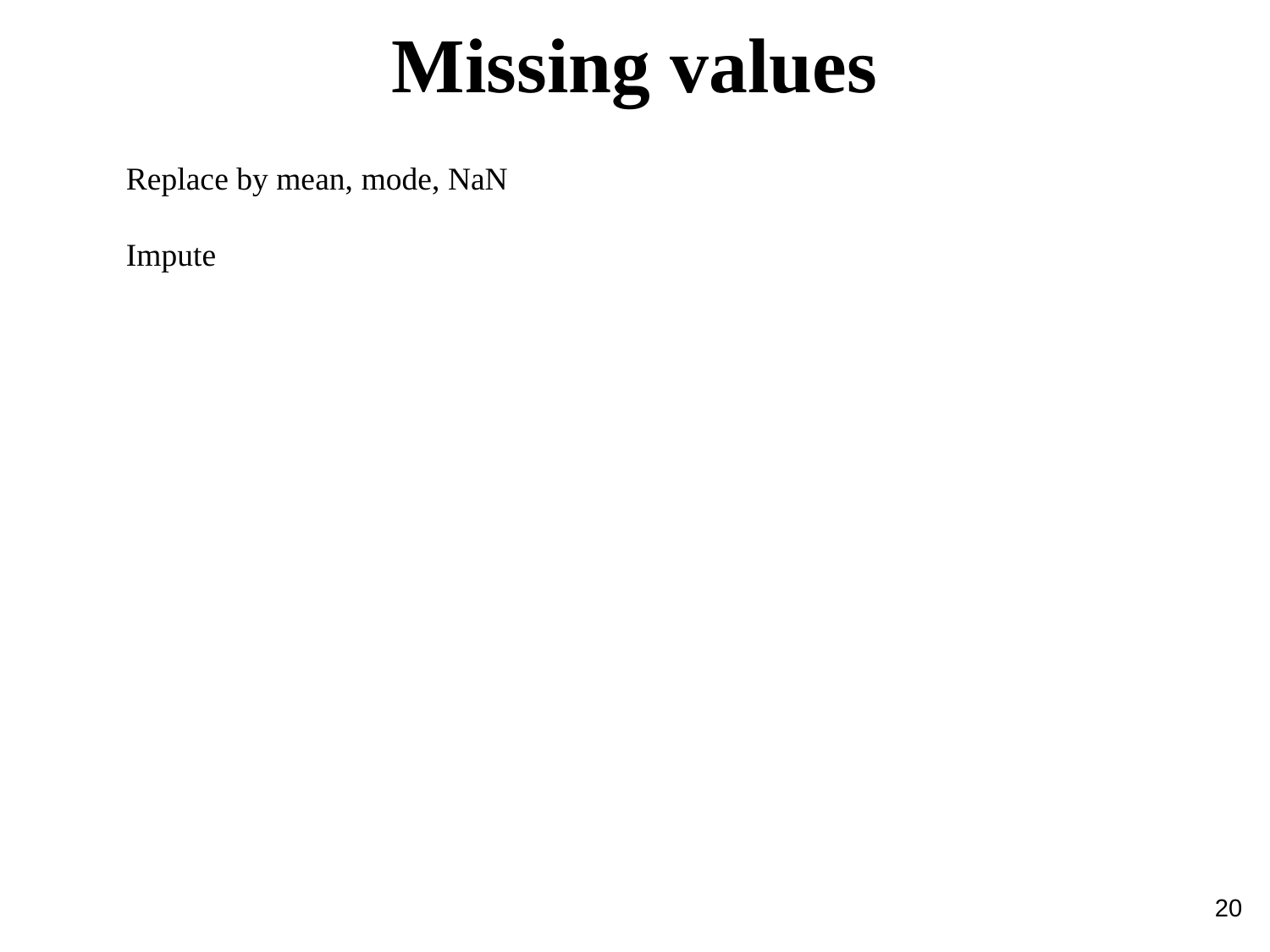

Missing values
Replace by mean, mode, NaN

Impute

20